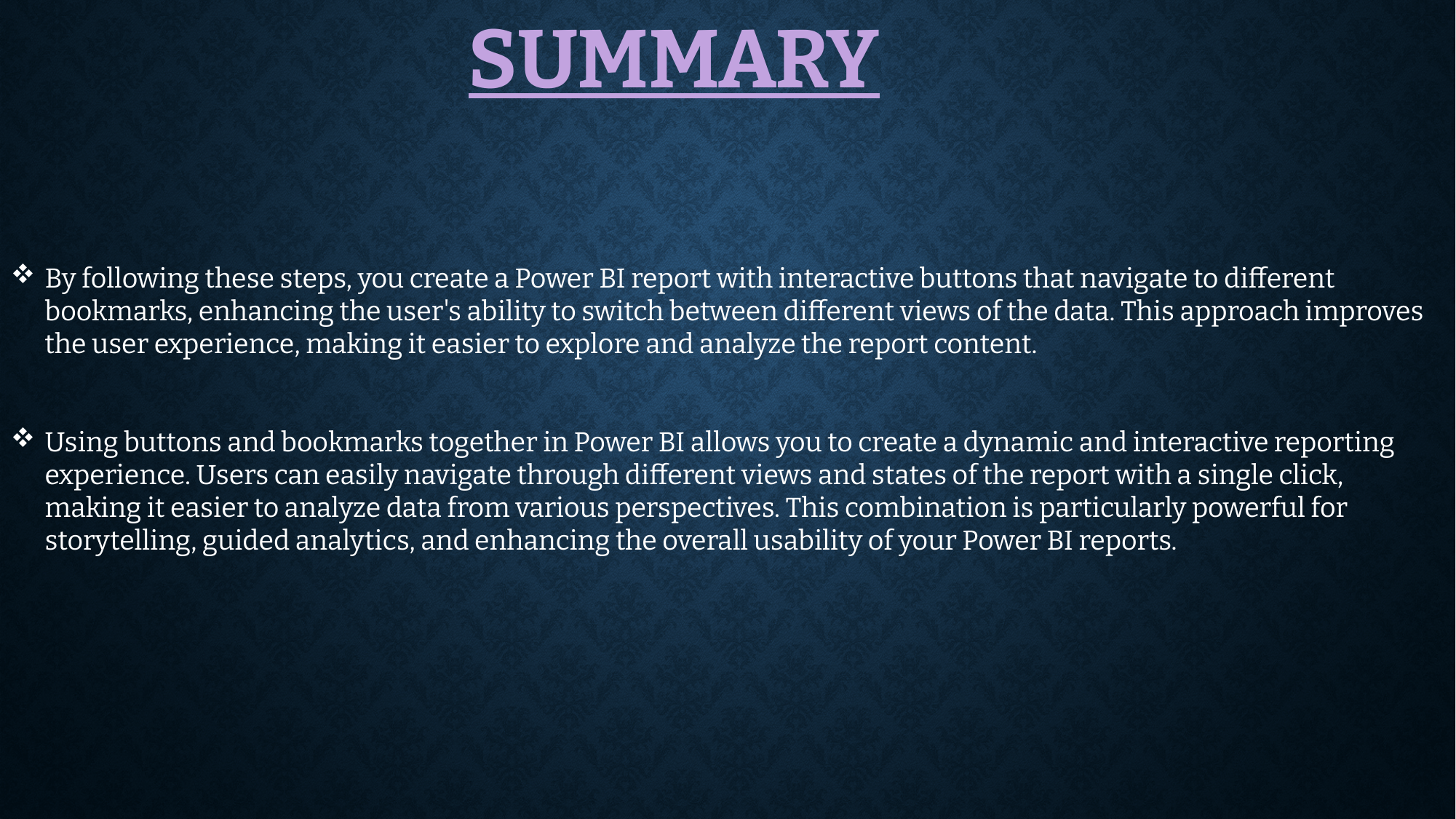

SUMMARY

By following these steps, you create a Power BI report with interactive buttons that navigate to different bookmarks, enhancing the user's ability to switch between different views of the data. This approach improves the user experience, making it easier to explore and analyze the report content.

Using buttons and bookmarks together in Power BI allows you to create a dynamic and interactive reporting experience. Users can easily navigate through different views and states of the report with a single click, making it easier to analyze data from various perspectives. This combination is particularly powerful for storytelling, guided analytics, and enhancing the overall usability of your Power BI reports.